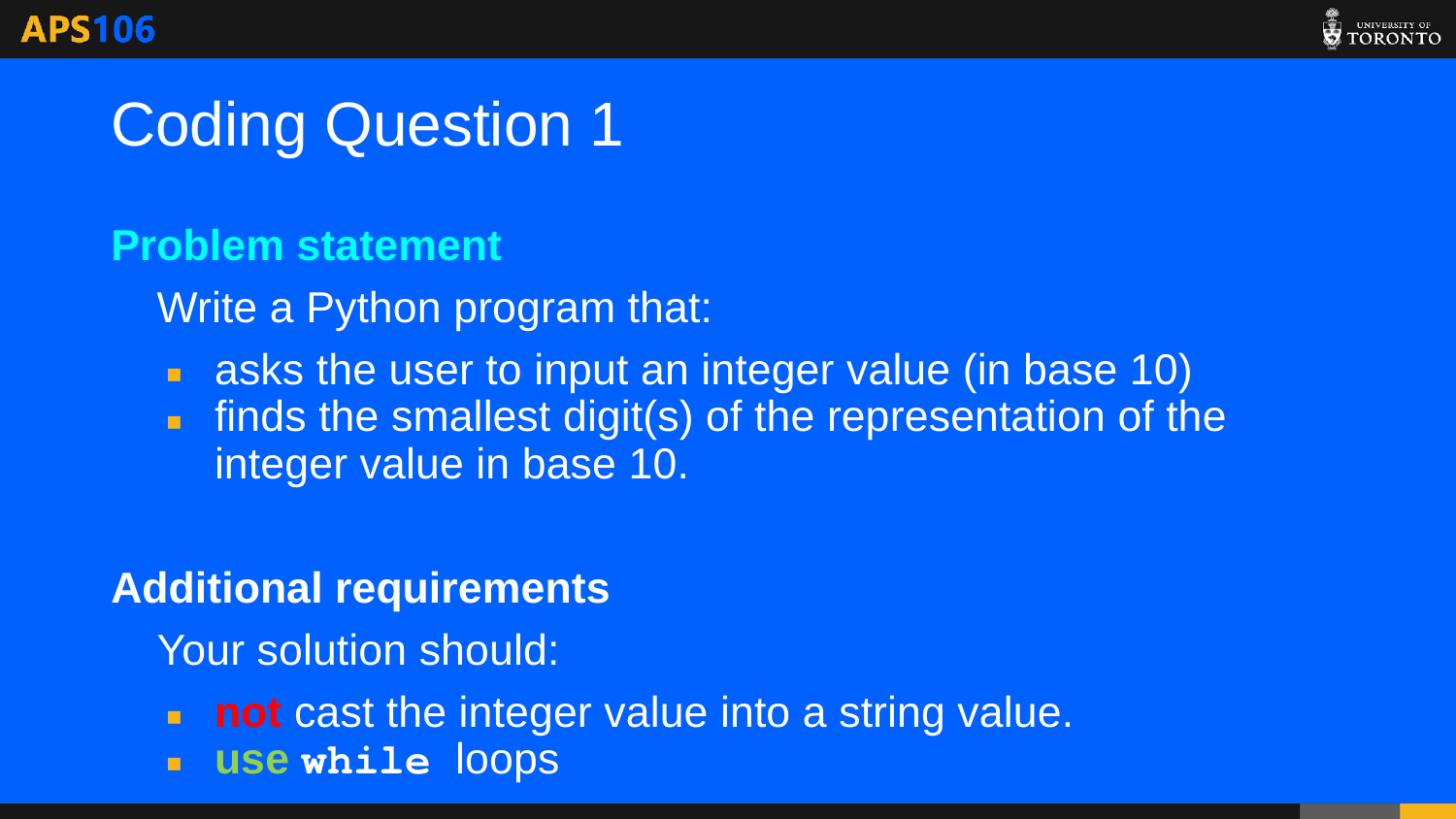

# Coding Question 1
Problem statement
Write a Python program that:
asks the user to input an integer value (in base 10)
finds the smallest digit(s) of the representation of the integer value in base 10.

Additional requirements
Your solution should:
not cast the integer value into a string value.
use while loops